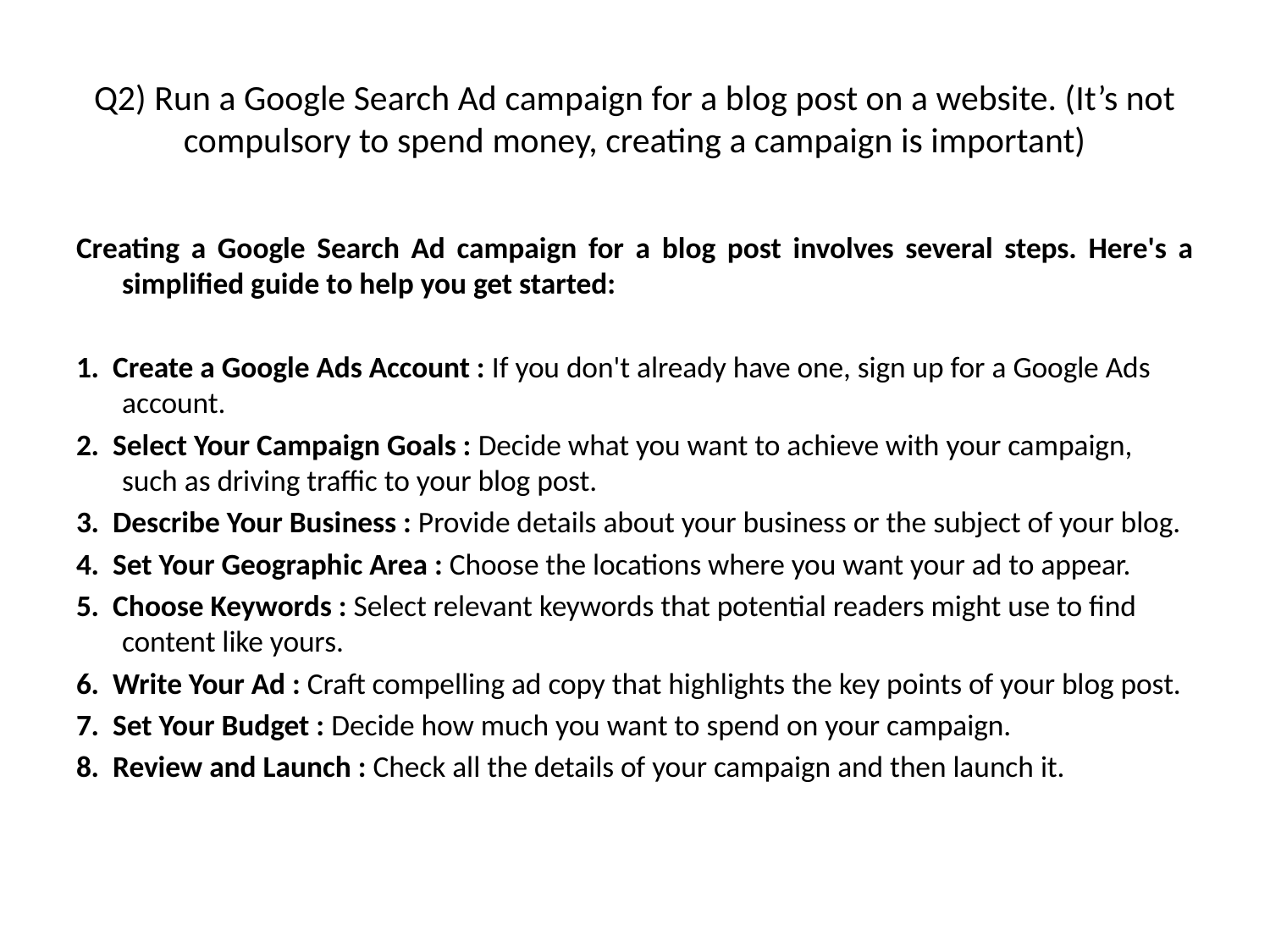

# Q2) Run a Google Search Ad campaign for a blog post on a website. (It’s not compulsory to spend money, creating a campaign is important)
Creating a Google Search Ad campaign for a blog post involves several steps. Here's a simplified guide to help you get started:

1.  Create a Google Ads Account : If you don't already have one, sign up for a Google Ads account.
2.  Select Your Campaign Goals : Decide what you want to achieve with your campaign, such as driving traffic to your blog post.
3.  Describe Your Business : Provide details about your business or the subject of your blog.
4.  Set Your Geographic Area : Choose the locations where you want your ad to appear.
5.  Choose Keywords : Select relevant keywords that potential readers might use to find content like yours.
6.  Write Your Ad : Craft compelling ad copy that highlights the key points of your blog post.
7.  Set Your Budget : Decide how much you want to spend on your campaign.
8.  Review and Launch : Check all the details of your campaign and then launch it.